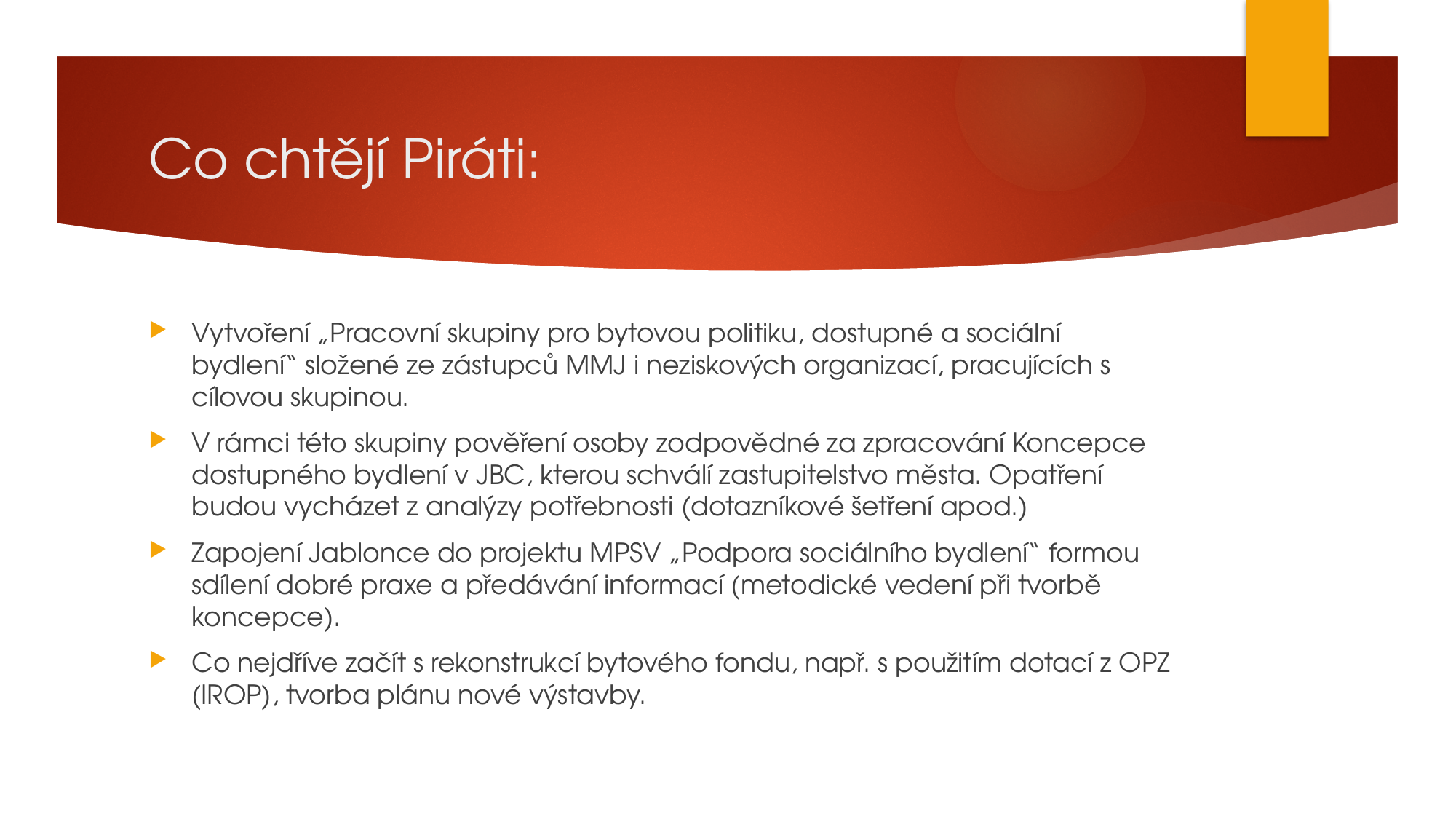

# Co chtějí Piráti:
Vytvoření „Pracovní skupiny pro bytovou politiku, dostupné a sociální bydlení“ složené ze zástupců MMJ i neziskových organizací, pracujících s cílovou skupinou.
V rámci této skupiny pověření osoby zodpovědné za zpracování Koncepce dostupného bydlení v JBC, kterou schválí zastupitelstvo města. Opatření budou vycházet z analýzy potřebnosti (dotazníkové šetření apod.)
Zapojení Jablonce do projektu MPSV „Podpora sociálního bydlení“ formou sdílení dobré praxe a předávání informací (metodické vedení při tvorbě koncepce).
Co nejdříve začít s rekonstrukcí bytového fondu, např. s použitím dotací z OPZ (IROP), tvorba plánu nové výstavby.